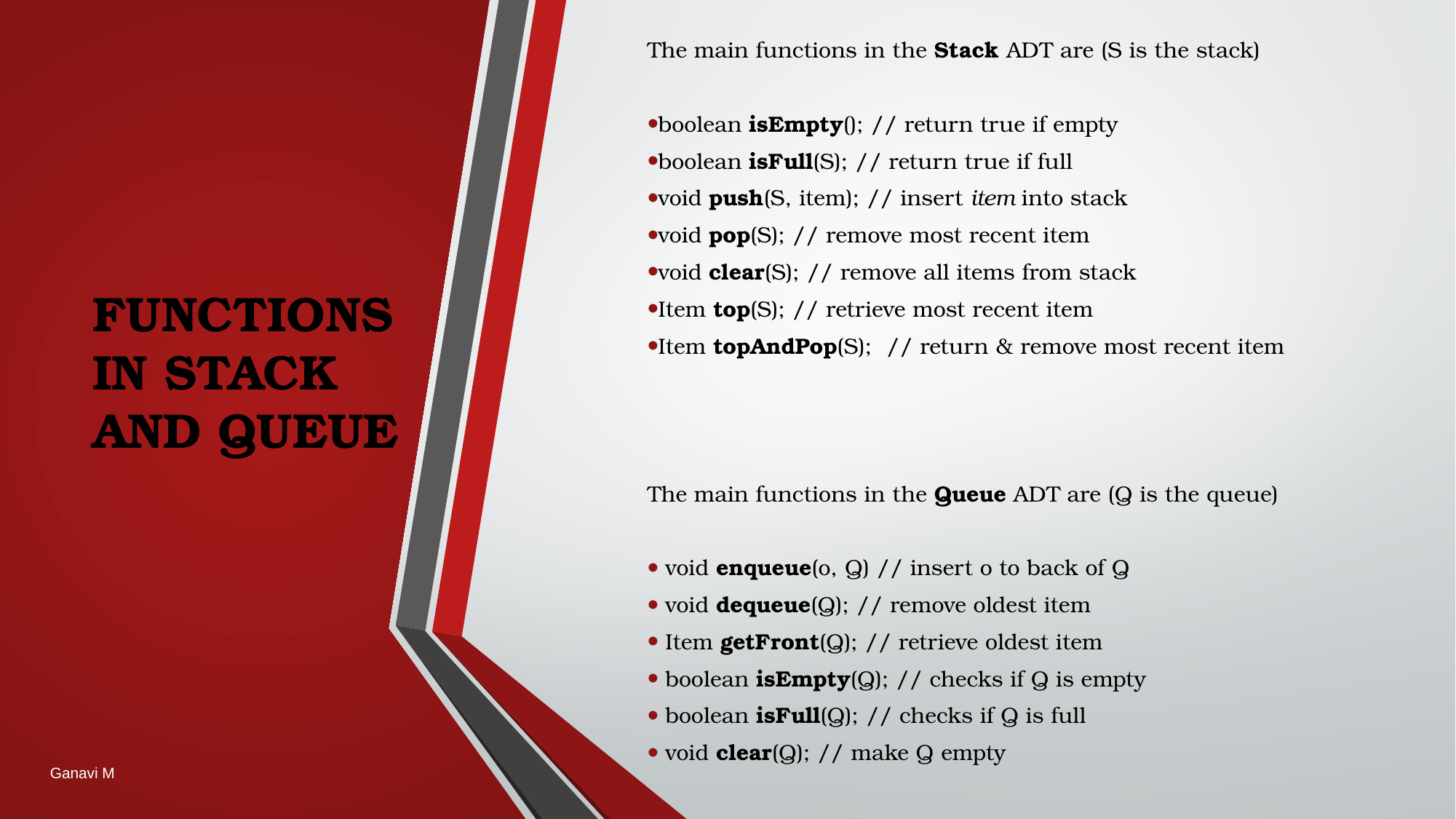

The main functions in the Stack ADT are (S is the stack)

boolean isEmpty(); // return true if empty
boolean isFull(S); // return true if full
void push(S, item); // insert item into stack
void pop(S); // remove most recent item
void clear(S); // remove all items from stack
Item top(S); // retrieve most recent item
Item topAndPop(S);  // return & remove most recent item

The main functions in the Queue ADT are (Q is the queue)

 void enqueue(o, Q) // insert o to back of Q
 void dequeue(Q); // remove oldest item
 Item getFront(Q); // retrieve oldest item
 boolean isEmpty(Q); // checks if Q is empty
 boolean isFull(Q); // checks if Q is full
 void clear(Q); // make Q empty
FUNCTIONS IN STACK AND QUEUE
Ganavi M